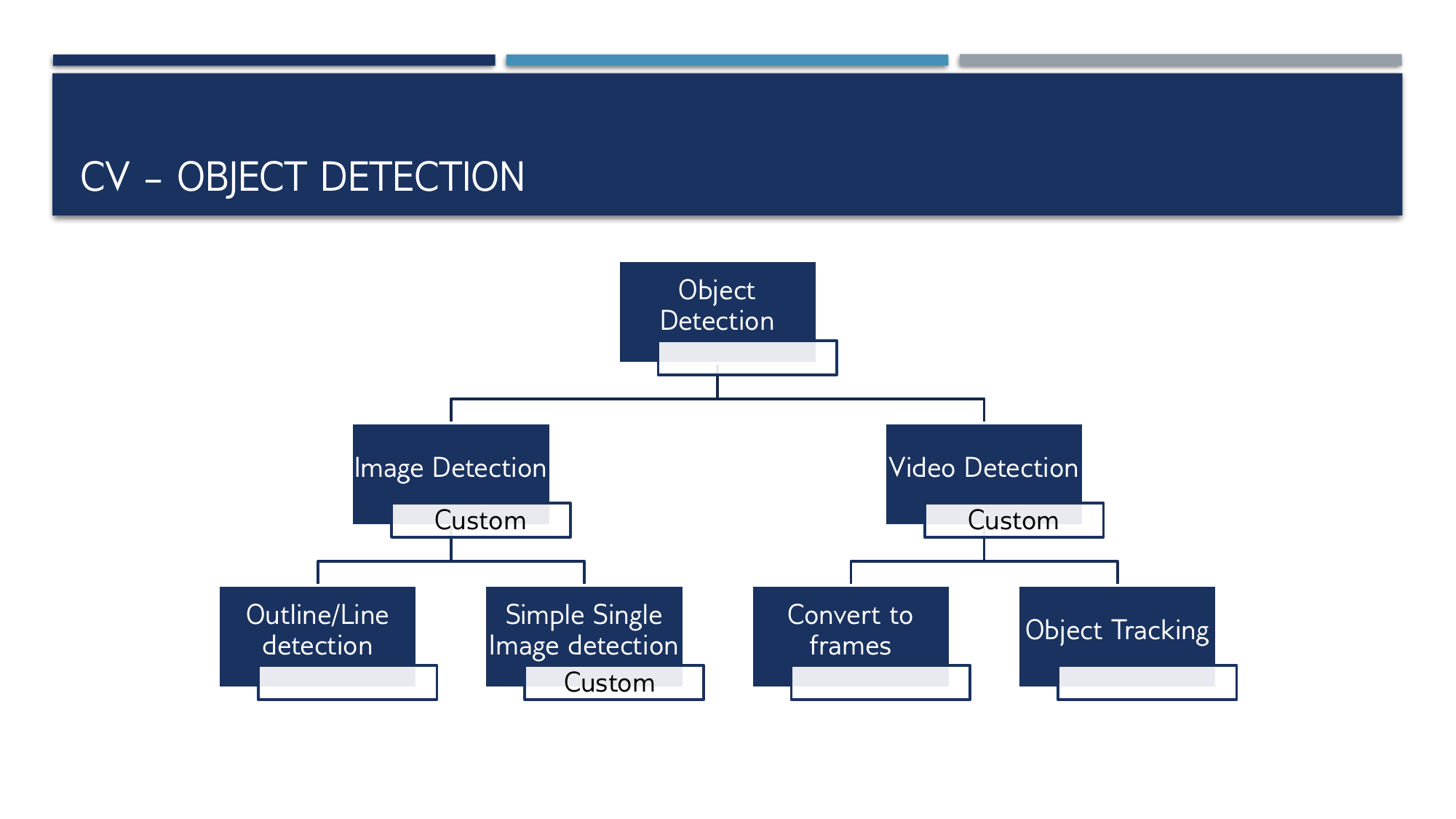

# CV – Object Detection
Object Detection

Image Detection
Custom
Outline/Line detection

Simple Single Image detection
Custom
Video Detection
Custom
Convert to frames

Object Tracking